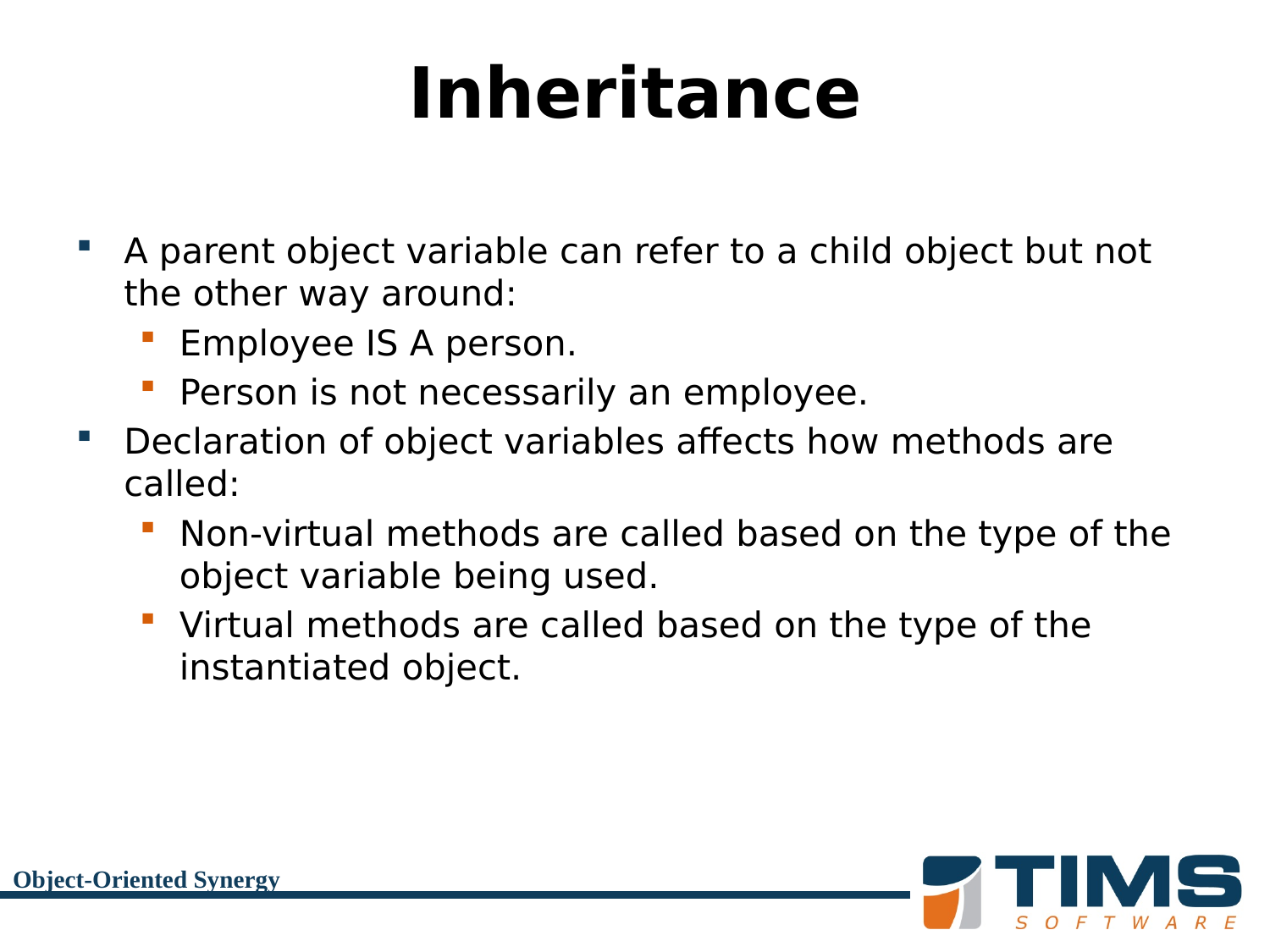

# Inheritance
A parent object variable can refer to a child object but not the other way around:
Employee IS A person.
Person is not necessarily an employee.
Declaration of object variables affects how methods are called:
Non-virtual methods are called based on the type of the object variable being used.
Virtual methods are called based on the type of the instantiated object.
Object-Oriented Synergy